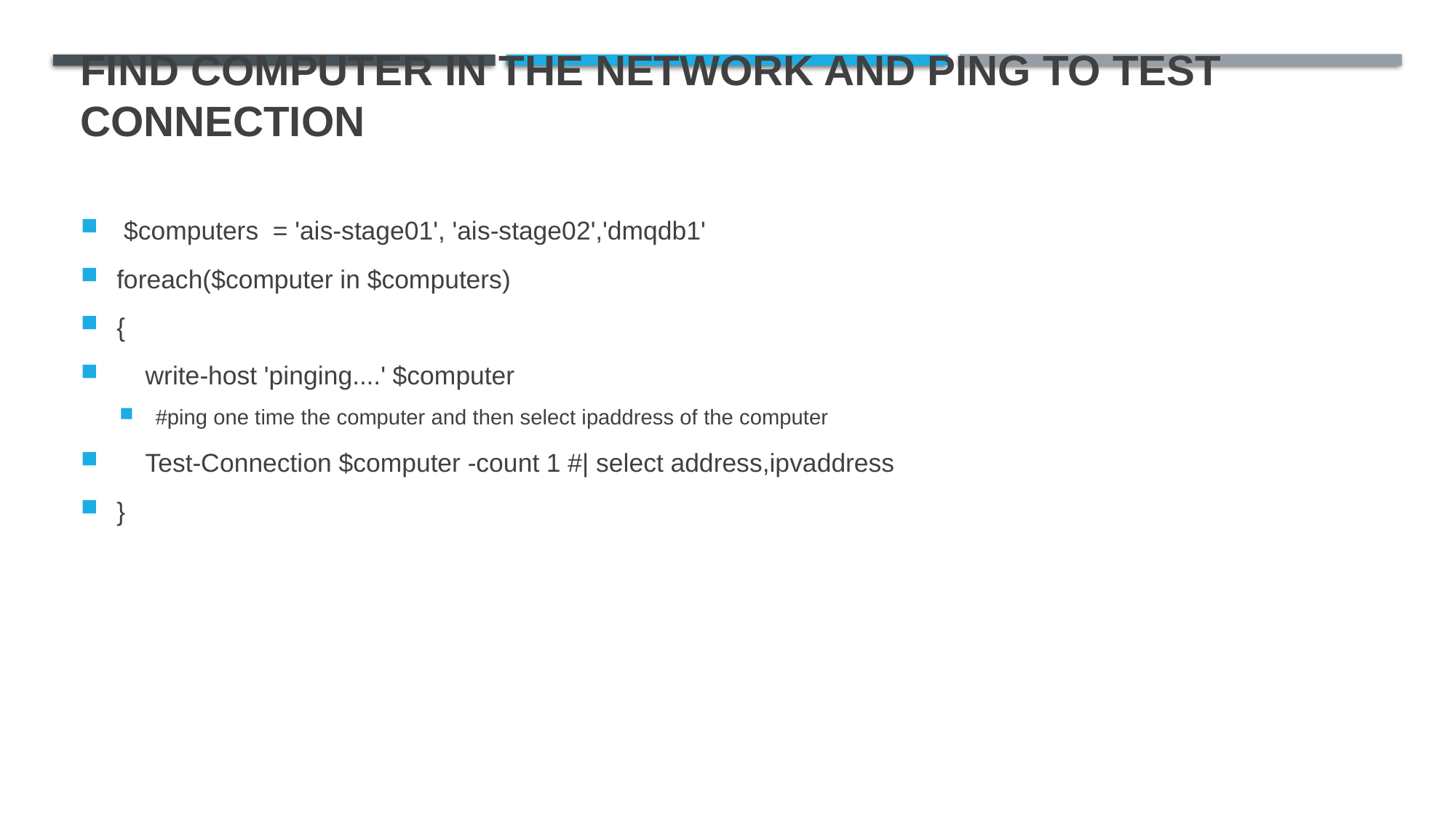

# Find computer in the network and ping to test connection
 $computers  = 'ais-stage01', 'ais-stage02','dmqdb1'
foreach($computer in $computers)
{
    write-host 'pinging....' $computer
#ping one time the computer and then select ipaddress of the computer
    Test-Connection $computer -count 1 #| select address,ipvaddress
}